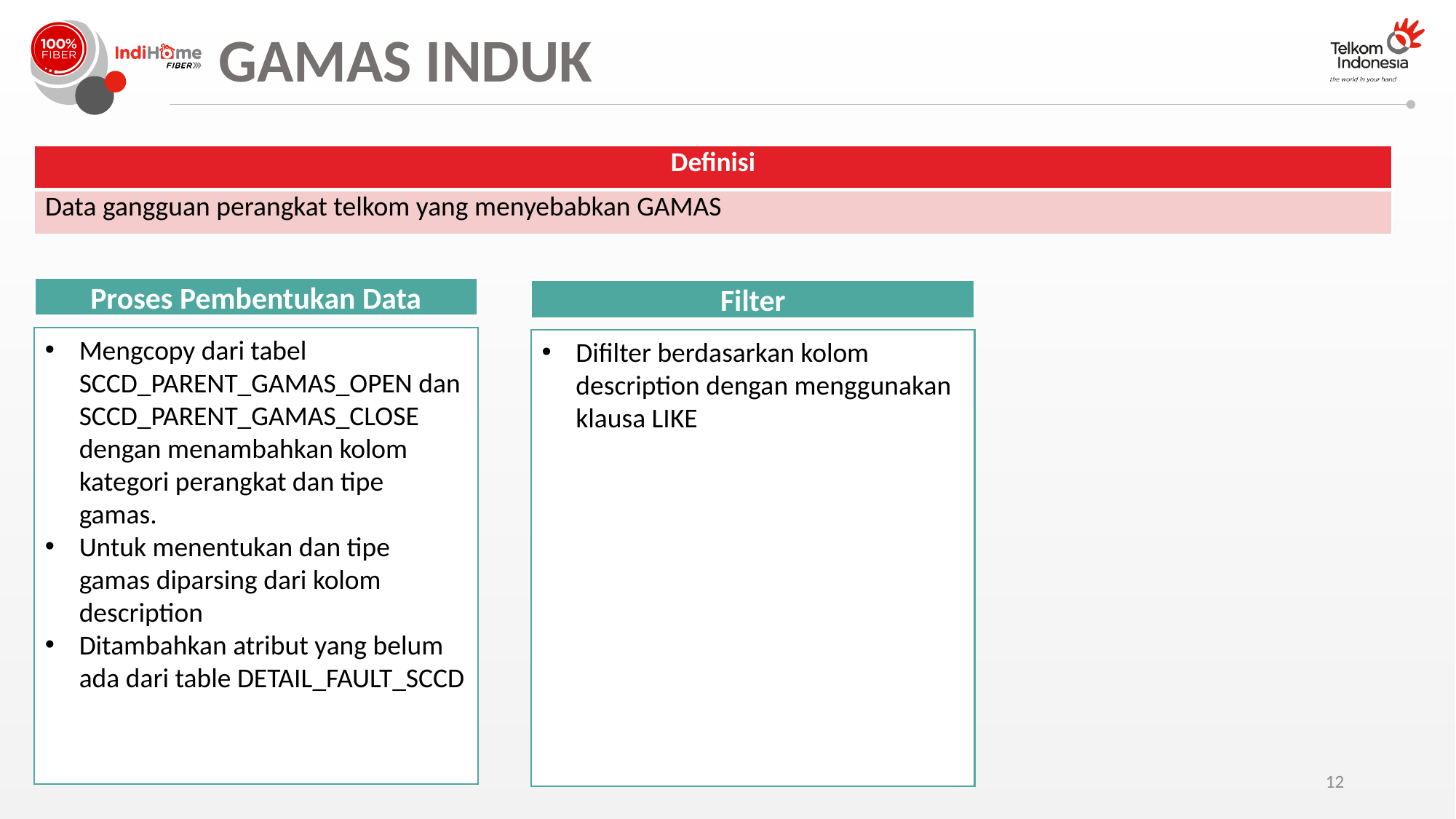

GAMAS INDUK
| Definisi |
| --- |
| Data gangguan perangkat telkom yang menyebabkan GAMAS |
Proses Pembentukan Data
Filter
Mengcopy dari tabel SCCD_PARENT_GAMAS_OPEN dan SCCD_PARENT_GAMAS_CLOSE dengan menambahkan kolom kategori perangkat dan tipe gamas.
Untuk menentukan dan tipe gamas diparsing dari kolom description
Ditambahkan atribut yang belum ada dari table DETAIL_FAULT_SCCD
Difilter berdasarkan kolom description dengan menggunakan klausa LIKE
12